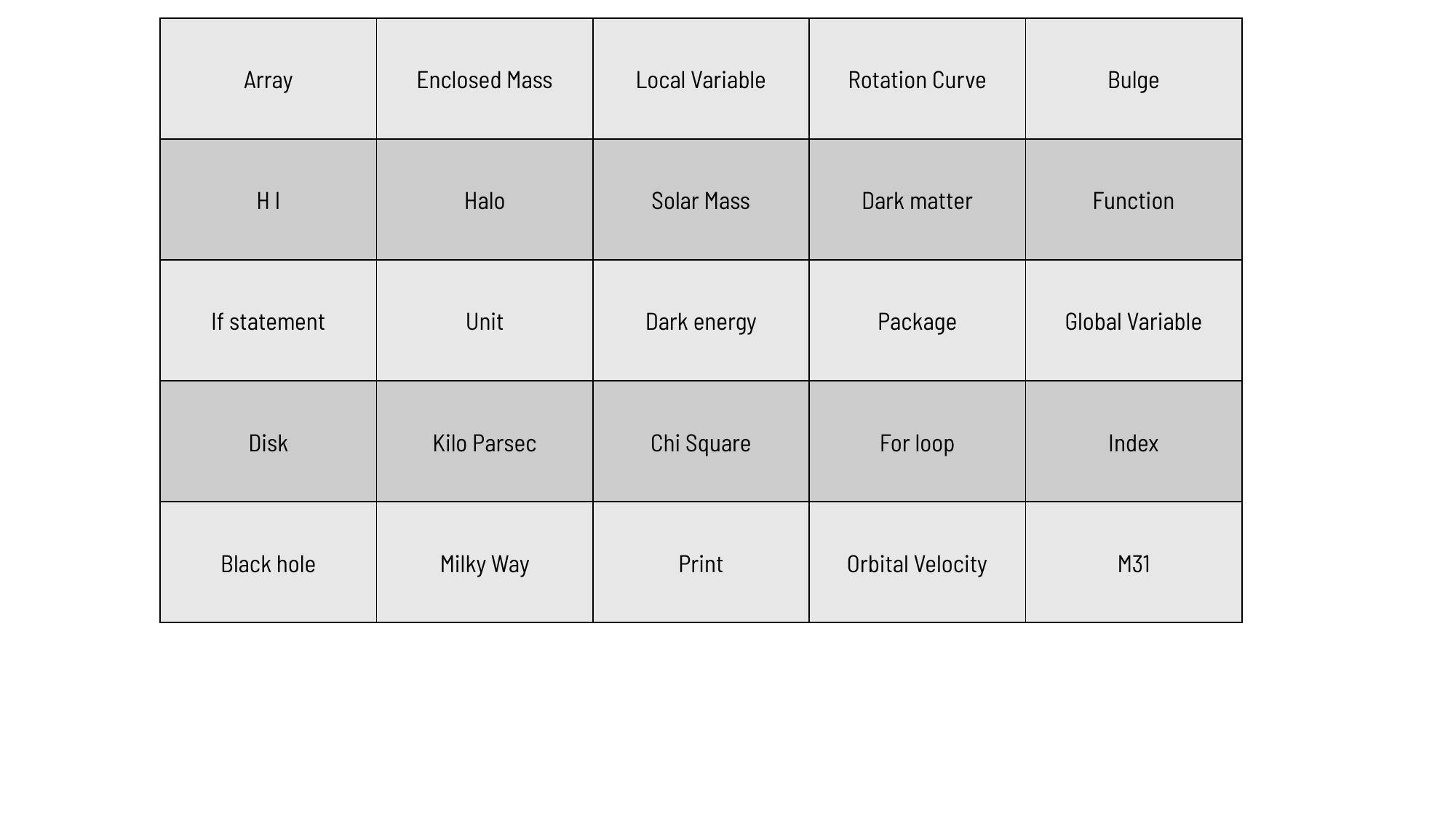

| Array | Enclosed Mass | Local Variable | Rotation Curve | Bulge |
| --- | --- | --- | --- | --- |
| H I | Halo | Solar Mass | Dark matter | Function |
| If statement | Unit | Dark energy | Package | Global Variable |
| Disk | Kilo Parsec | Chi Square | For loop | Index |
| Black hole | Milky Way | Print | Orbital Velocity | M31 |